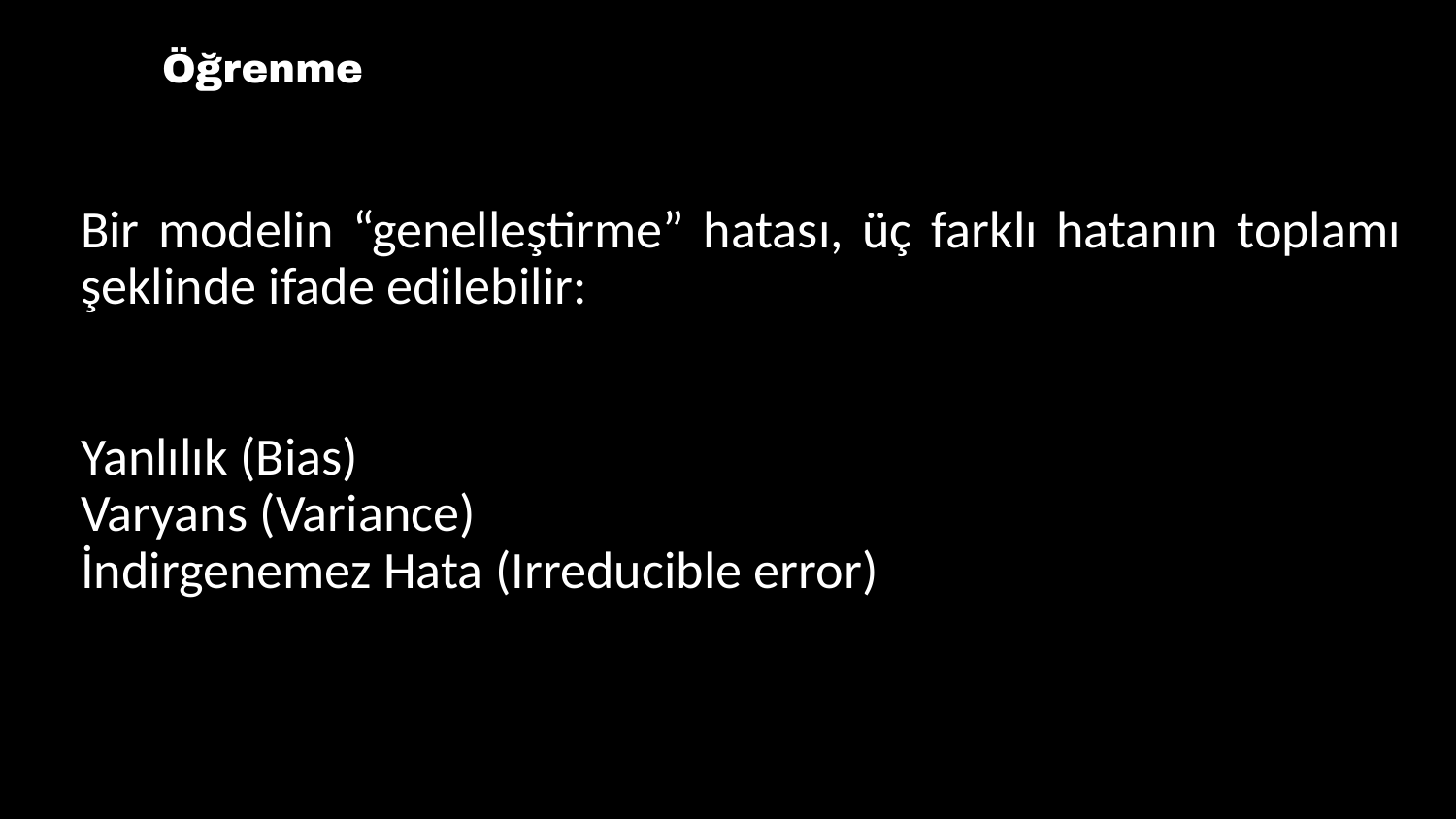

# Öğrenme
Bir modelin “genelleştirme” hatası, üç farklı hatanın toplamı şeklinde ifade edilebilir:

Yanlılık (Bias)
Varyans (Variance)
İndirgenemez Hata (Irreducible error)